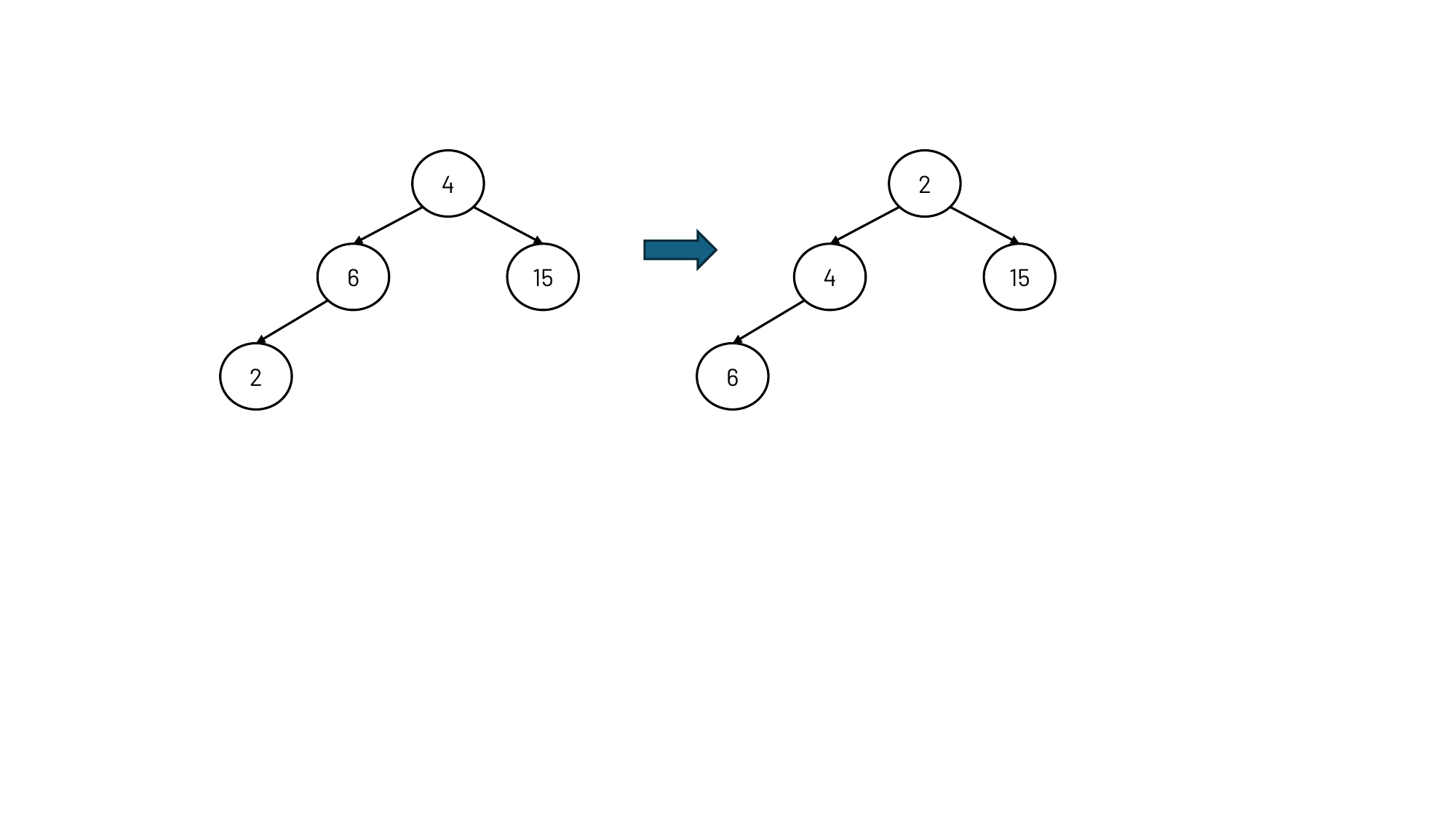

4
2

6
15
4
15
2
6